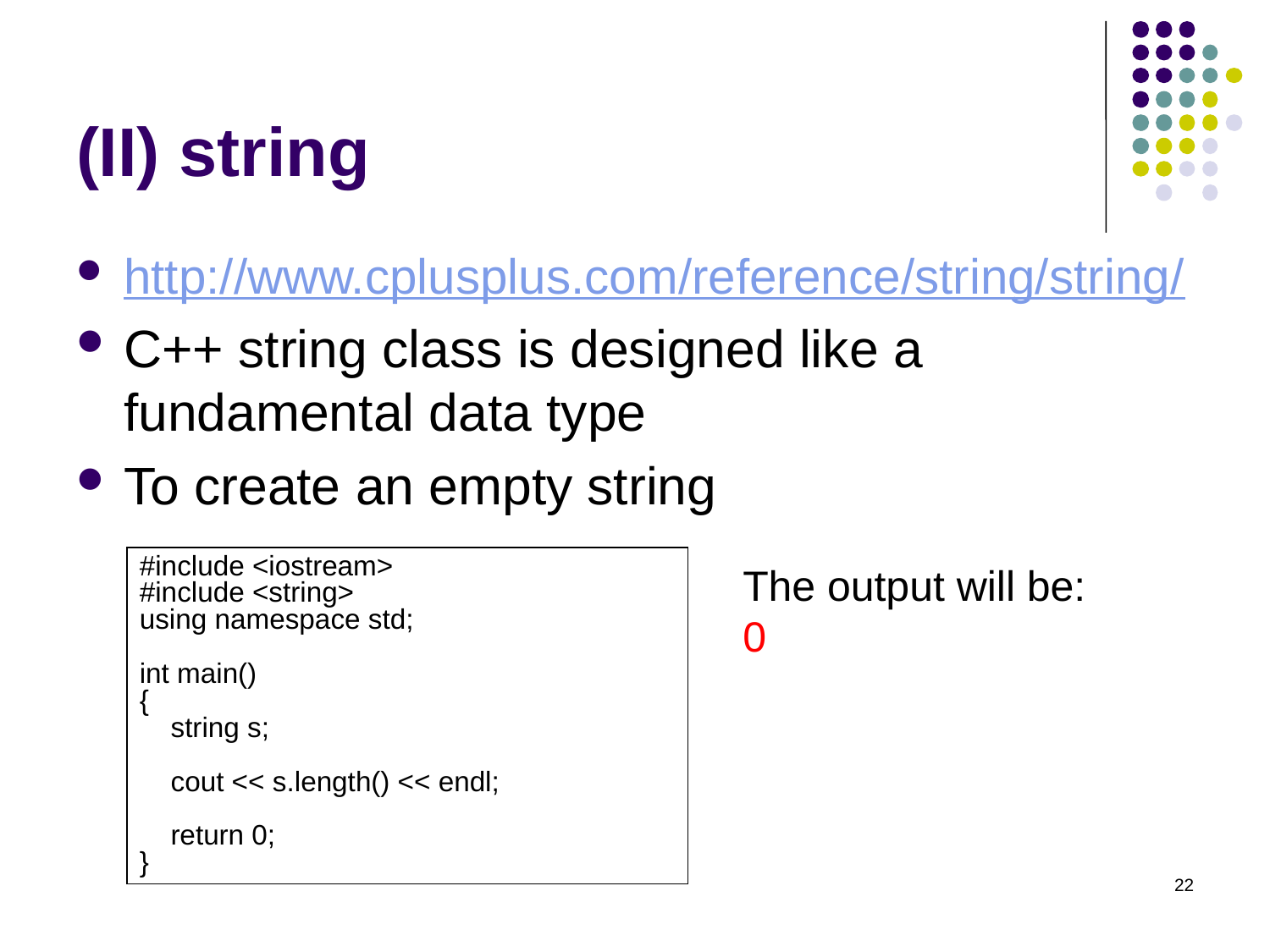

# (II) string
http://www.cplusplus.com/reference/string/string/
C++ string class is designed like a fundamental data type
To create an empty string
#include <iostream>
#include <string>
using namespace std;

int main()
{
    string s;

    cout << s.length() << endl;

    return 0;
}
The output will be:
0

22